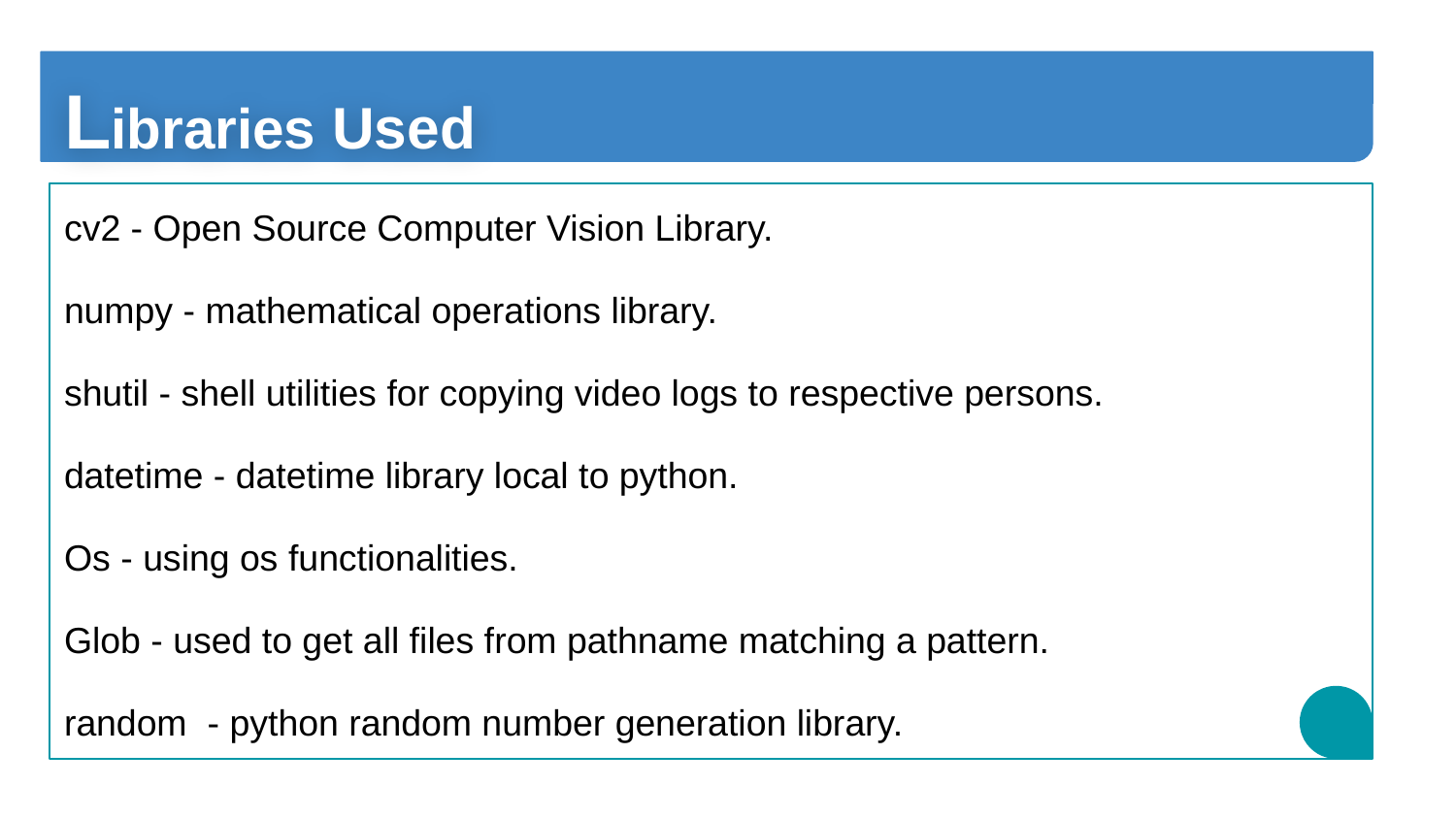

# Libraries Used

cv2 - Open Source Computer Vision Library.
numpy - mathematical operations library.
shutil - shell utilities for copying video logs to respective persons.
datetime - datetime library local to python.
Os - using os functionalities.
Glob - used to get all files from pathname matching a pattern.
random  - python random number generation library.